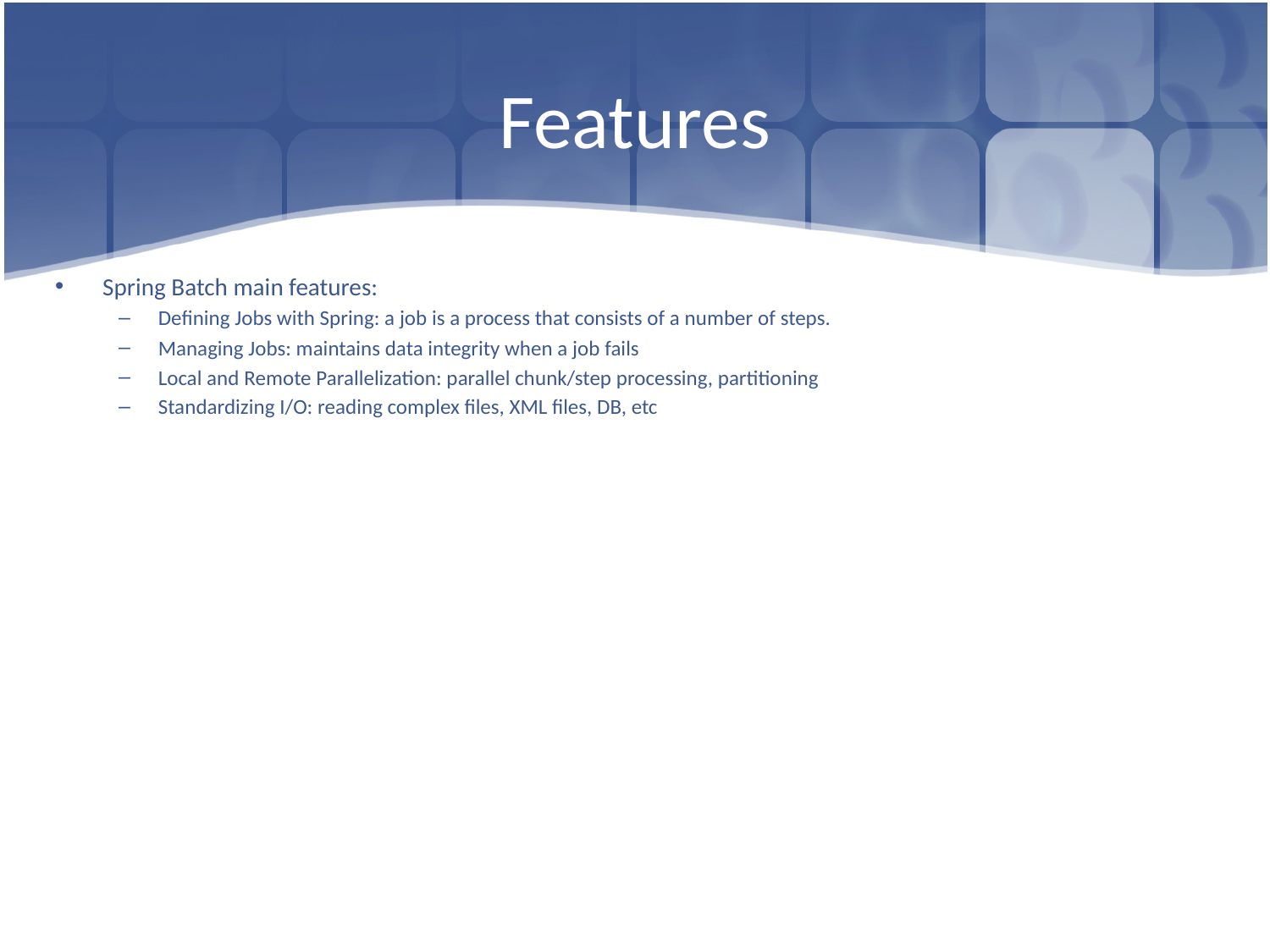

# Features
Spring Batch main features:
Defining Jobs with Spring: a job is a process that consists of a number of steps.
Managing Jobs: maintains data integrity when a job fails
Local and Remote Parallelization: parallel chunk/step processing, partitioning
Standardizing I/O: reading complex files, XML files, DB, etc